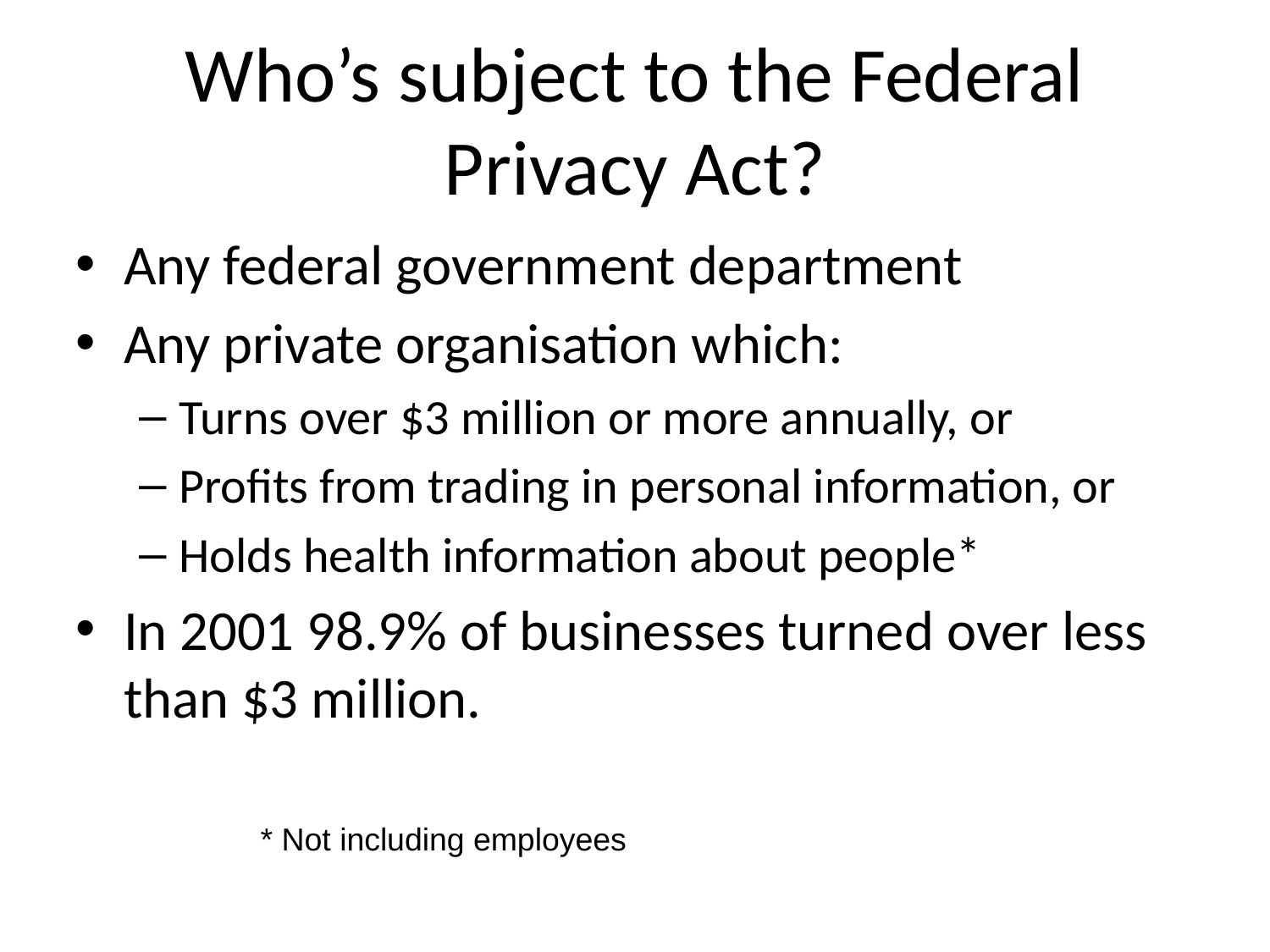

# Who’s subject to the Federal Privacy Act?
Any federal government department
Any private organisation which:
Turns over $3 million or more annually, or
Profits from trading in personal information, or
Holds health information about people*
In 2001 98.9% of businesses turned over less than $3 million.
* Not including employees